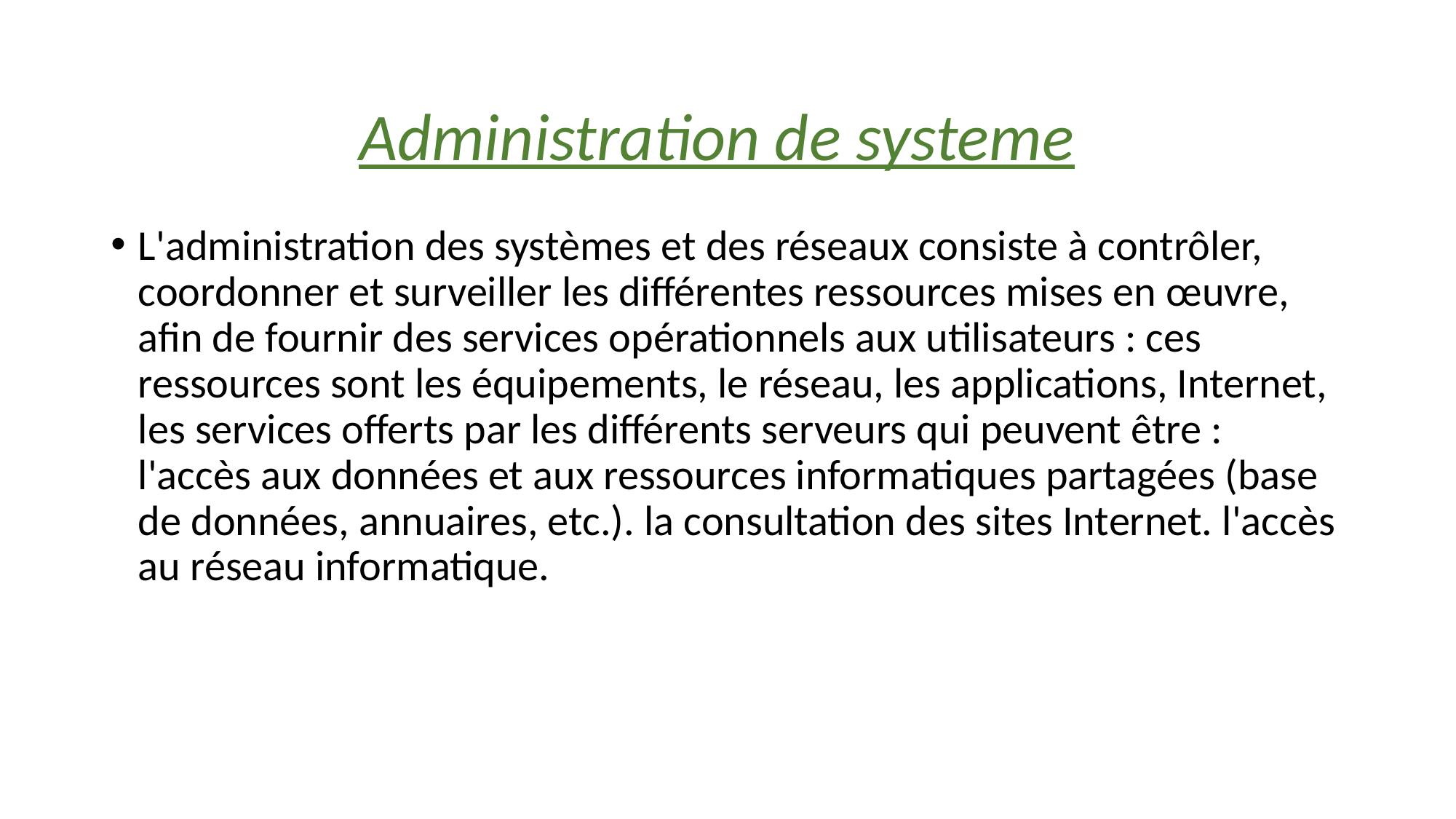

# Administration de systeme
L'administration des systèmes et des réseaux consiste à contrôler, coordonner et surveiller les différentes ressources mises en œuvre, afin de fournir des services opérationnels aux utilisateurs : ces ressources sont les équipements, le réseau, les applications, Internet, les services offerts par les différents serveurs qui peuvent être :  l'accès aux données et aux ressources informatiques partagées (base de données, annuaires, etc.). la consultation des sites Internet. l'accès au réseau informatique.